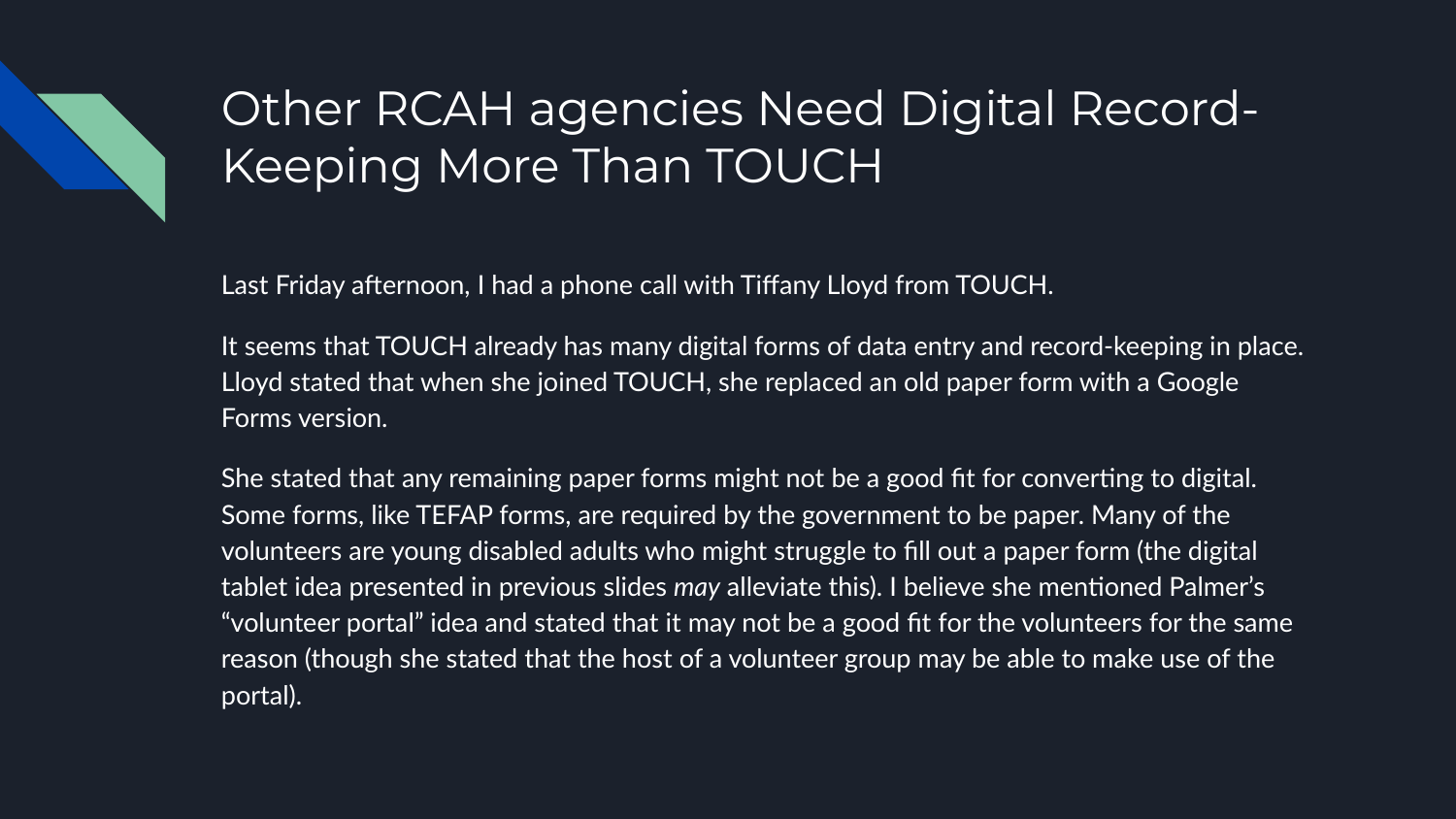

# Other RCAH agencies Need Digital Record-Keeping More Than TOUCH
Last Friday afternoon, I had a phone call with Tiffany Lloyd from TOUCH.
It seems that TOUCH already has many digital forms of data entry and record-keeping in place. Lloyd stated that when she joined TOUCH, she replaced an old paper form with a Google Forms version.
She stated that any remaining paper forms might not be a good fit for converting to digital. Some forms, like TEFAP forms, are required by the government to be paper. Many of the volunteers are young disabled adults who might struggle to fill out a paper form (the digital tablet idea presented in previous slides may alleviate this). I believe she mentioned Palmer’s “volunteer portal” idea and stated that it may not be a good fit for the volunteers for the same reason (though she stated that the host of a volunteer group may be able to make use of the portal).